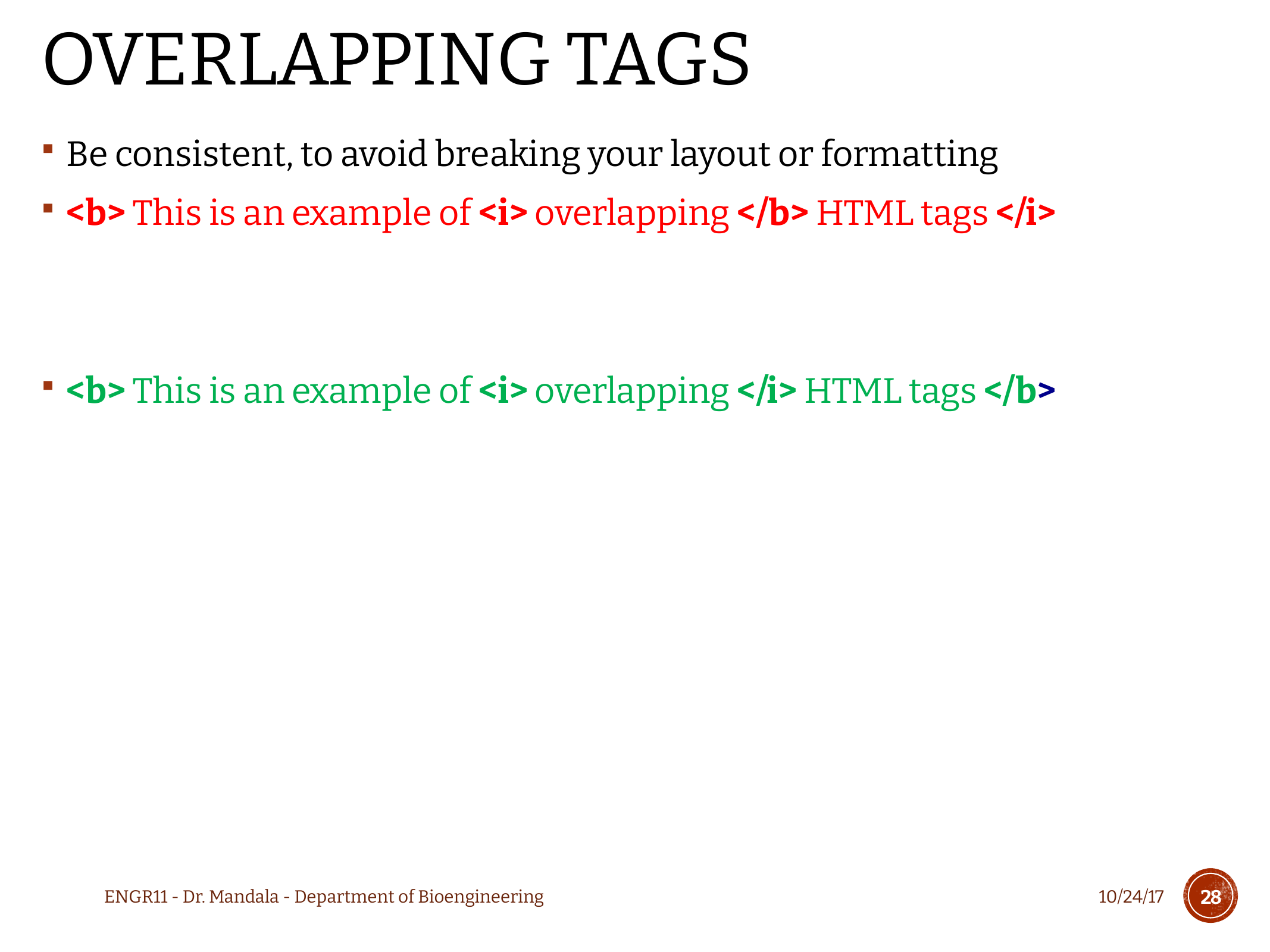

# Overlapping Tags
Be consistent, to avoid breaking your layout or formatting
<b> This is an example of <i> overlapping </b> HTML tags </i>

<b> This is an example of <i> overlapping </i> HTML tags </b>

ENGR11 - Dr. Mandala - Department of Bioengineering
10/24/17
28